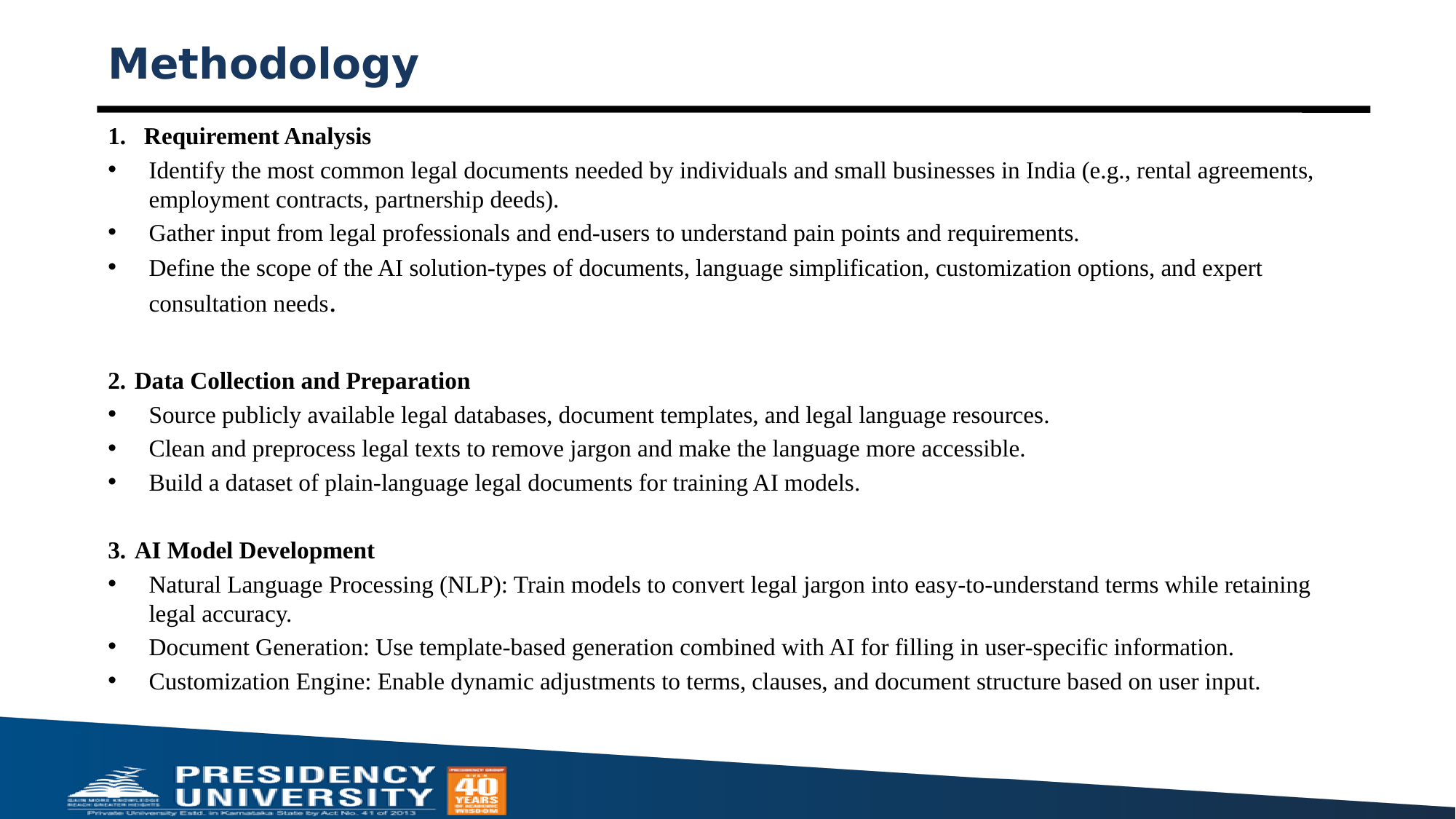

# Methodology
1.   Requirement Analysis
Identify the most common legal documents needed by individuals and small businesses in India (e.g., rental agreements, employment contracts, partnership deeds).
Gather input from legal professionals and end-users to understand pain points and requirements.
Define the scope of the AI solution-types of documents, language simplification, customization options, and expert consultation needs.

2. Data Collection and Preparation
Source publicly available legal databases, document templates, and legal language resources.
Clean and preprocess legal texts to remove jargon and make the language more accessible.
Build a dataset of plain-language legal documents for training AI models.

3. AI Model Development
Natural Language Processing (NLP): Train models to convert legal jargon into easy-to-understand terms while retaining legal accuracy.
Document Generation: Use template-based generation combined with AI for filling in user-specific information.
Customization Engine: Enable dynamic adjustments to terms, clauses, and document structure based on user input.